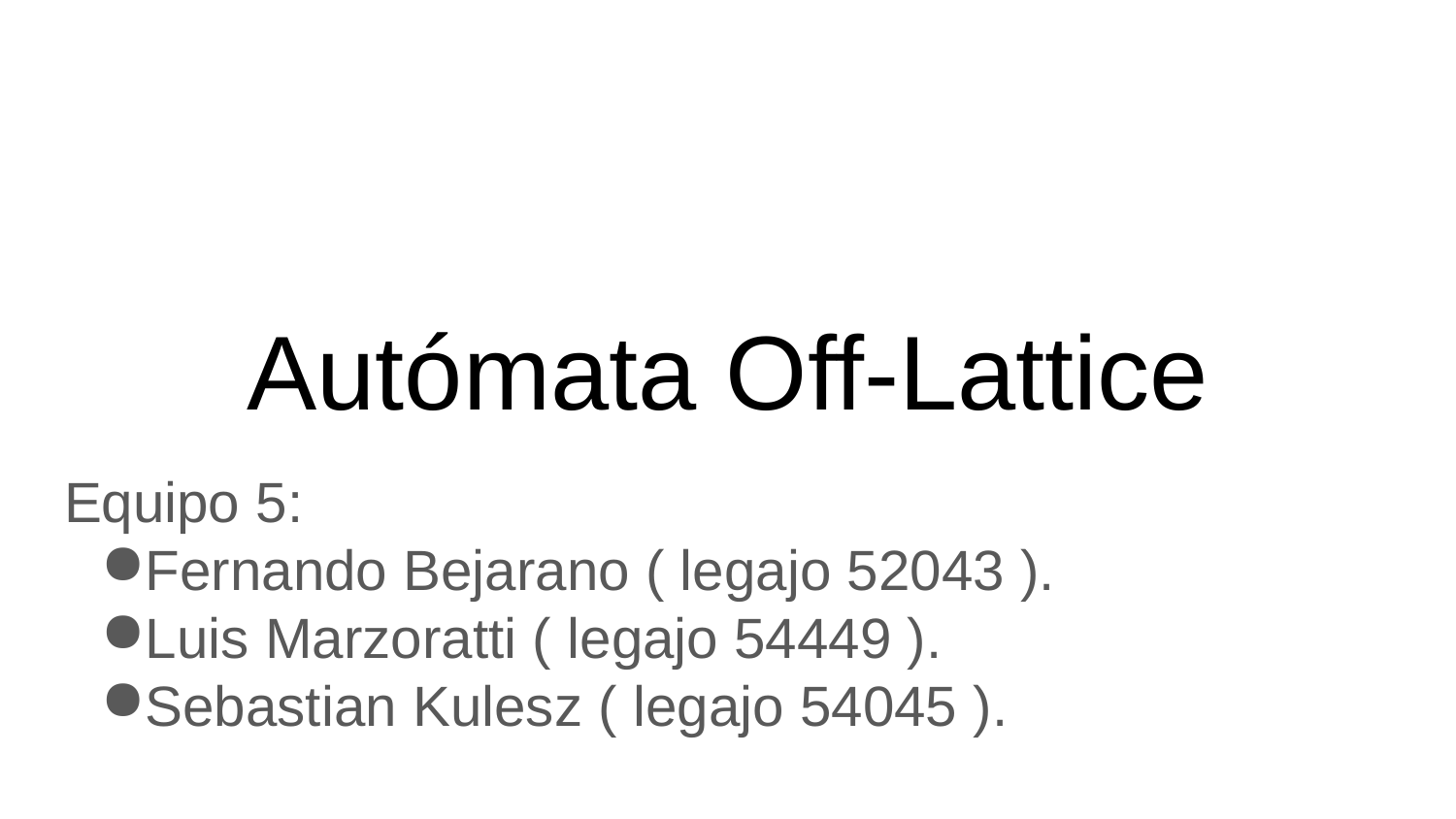

# Autómata Off-Lattice
Equipo 5:
Fernando Bejarano ( legajo 52043 ).
Luis Marzoratti ( legajo 54449 ).
Sebastian Kulesz ( legajo 54045 ).